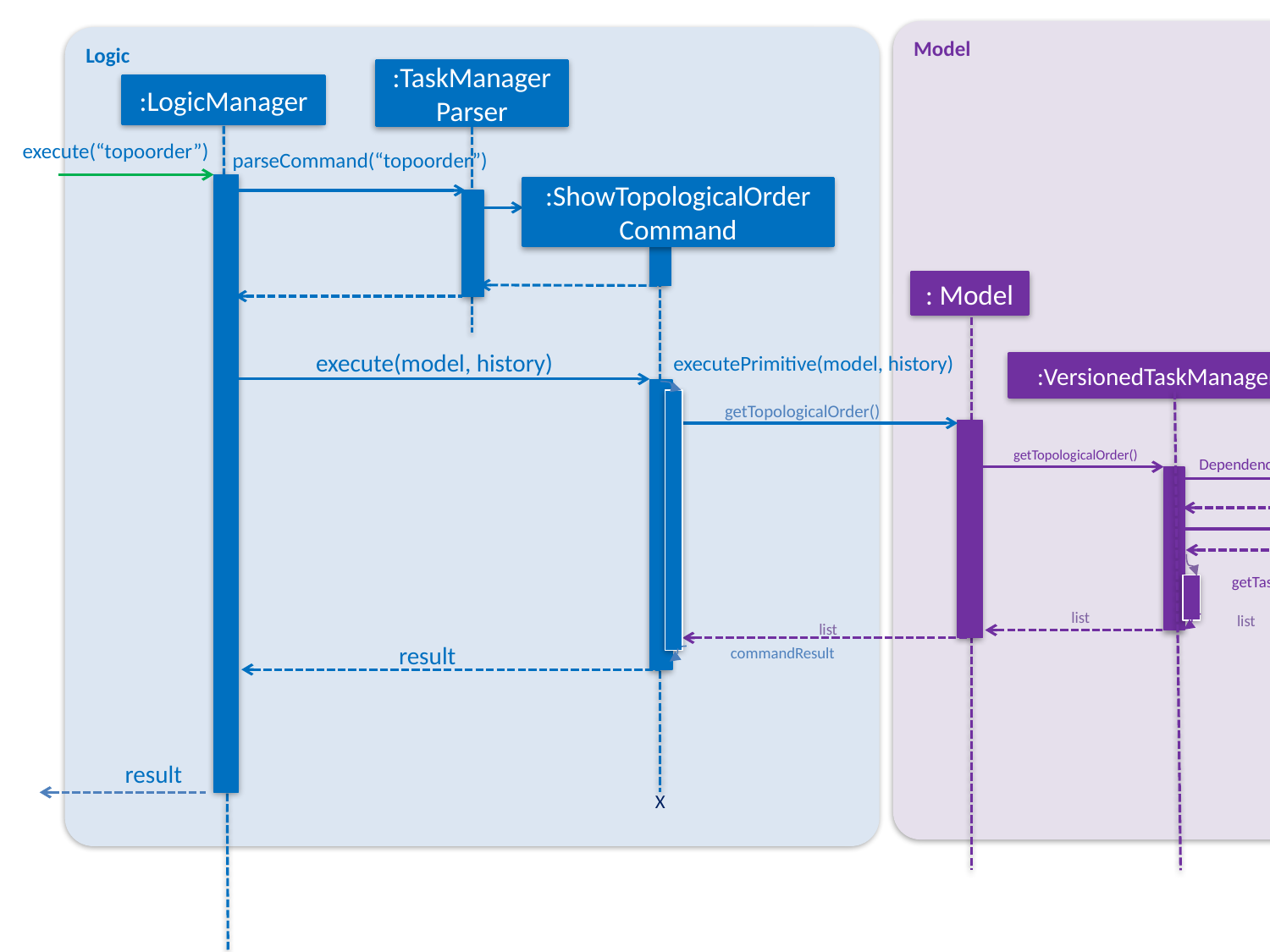

Model
Logic
:TaskManagerParser
:LogicManager
execute(“topoorder”)
parseCommand(“topoorder”)

:ShowTopologicalOrder
Command

: Model
execute(model, history)
executePrimitive(model, history)
:VersionedTaskManager

getTopologicalOrder()

getTopologicalOrder()
:DependencyGraph
DependencyGraph(taskList)

topologicalSort()

list
getTasksFromHashes(hashes)

list
list
list
result
commandResult
X
result
X